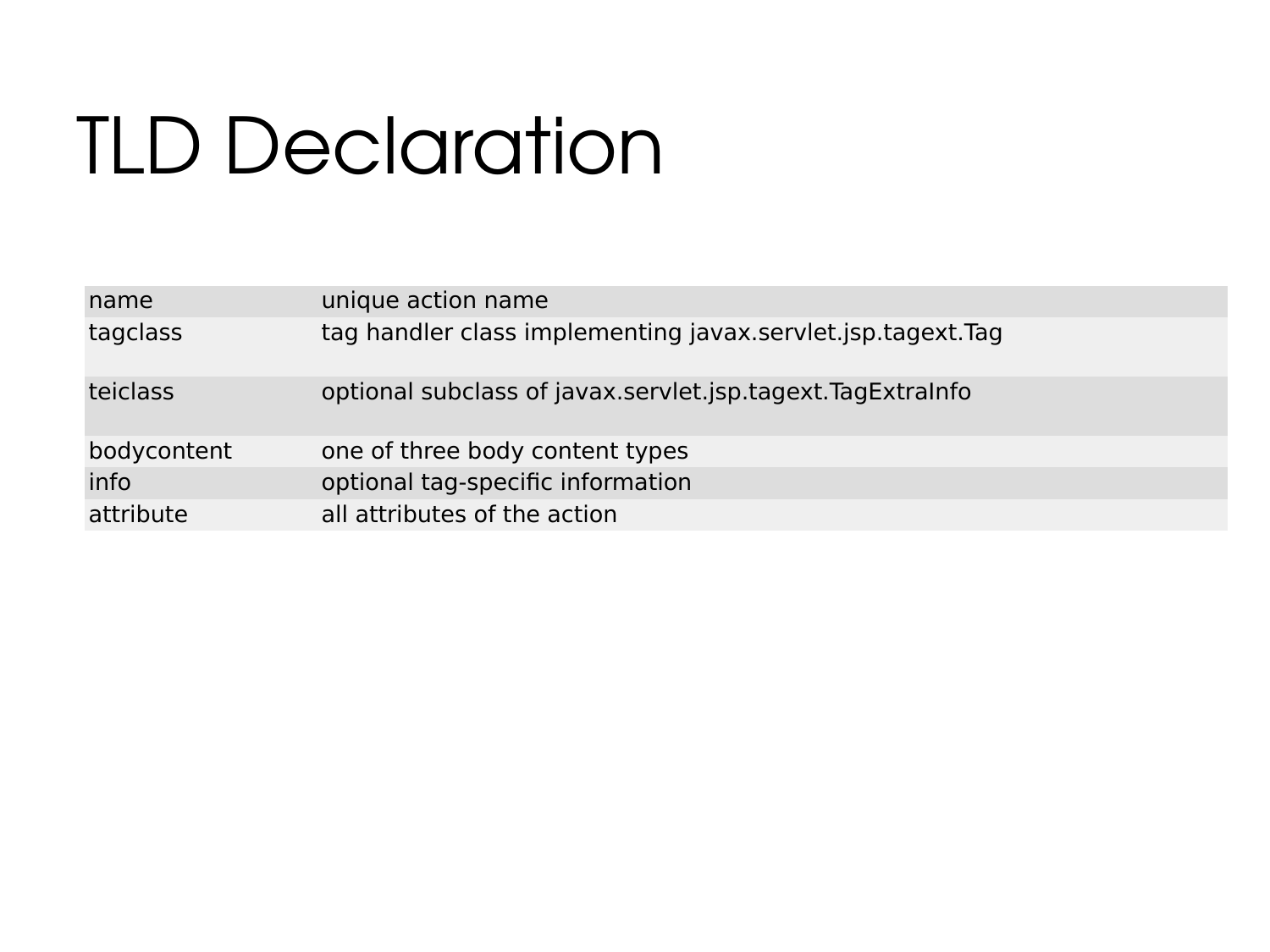

# TLD Declaration
| name | unique action name |
| --- | --- |
| tagclass | tag handler class implementing javax.servlet.jsp.tagext.Tag |
| teiclass | optional subclass of javax.servlet.jsp.tagext.TagExtraInfo |
| bodycontent | one of three body content types |
| info | optional tag-specific information |
| attribute | all attributes of the action |